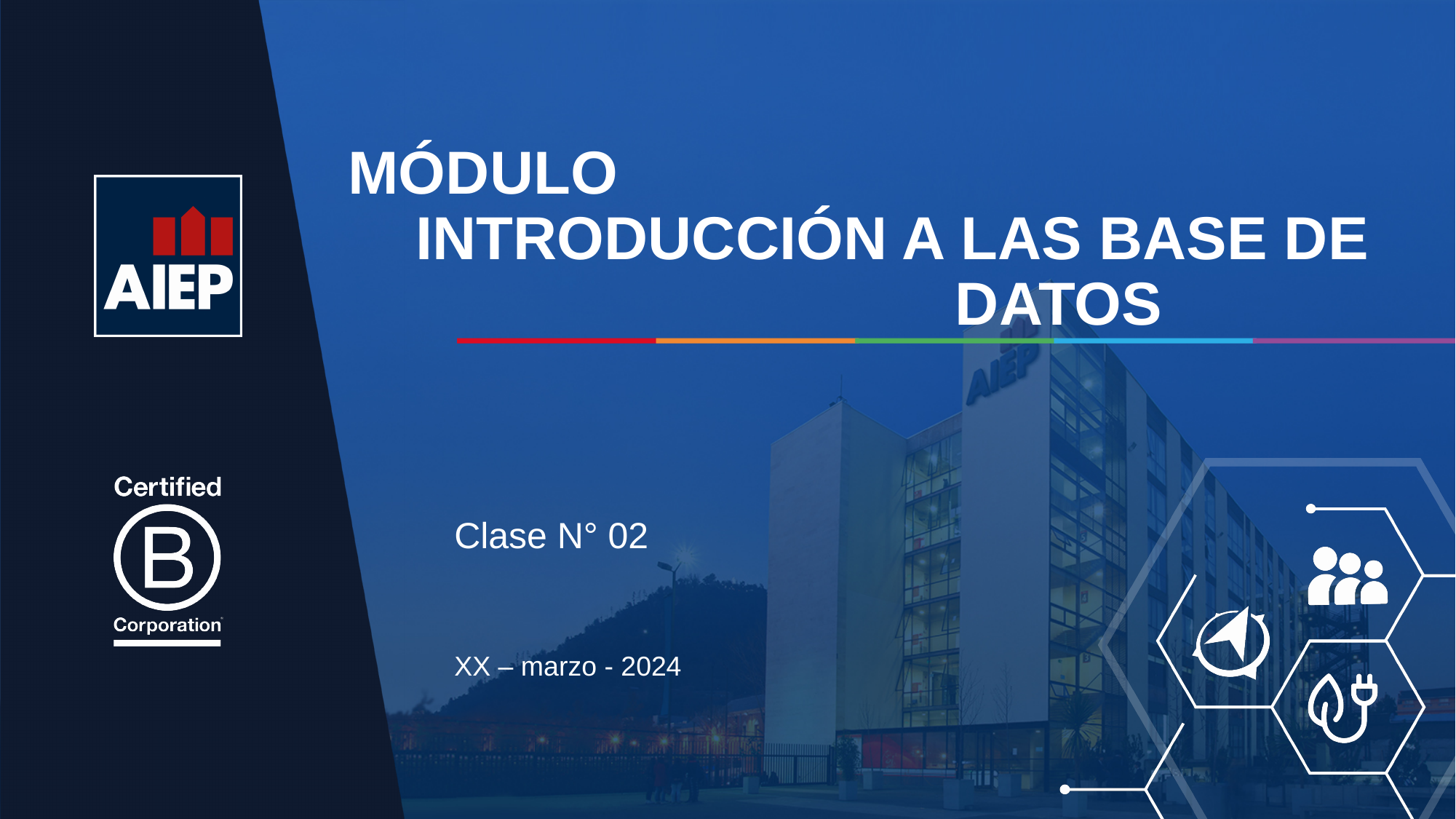

# módulo introducción a las base de datos
Clase N° 02
XX – marzo - 2024